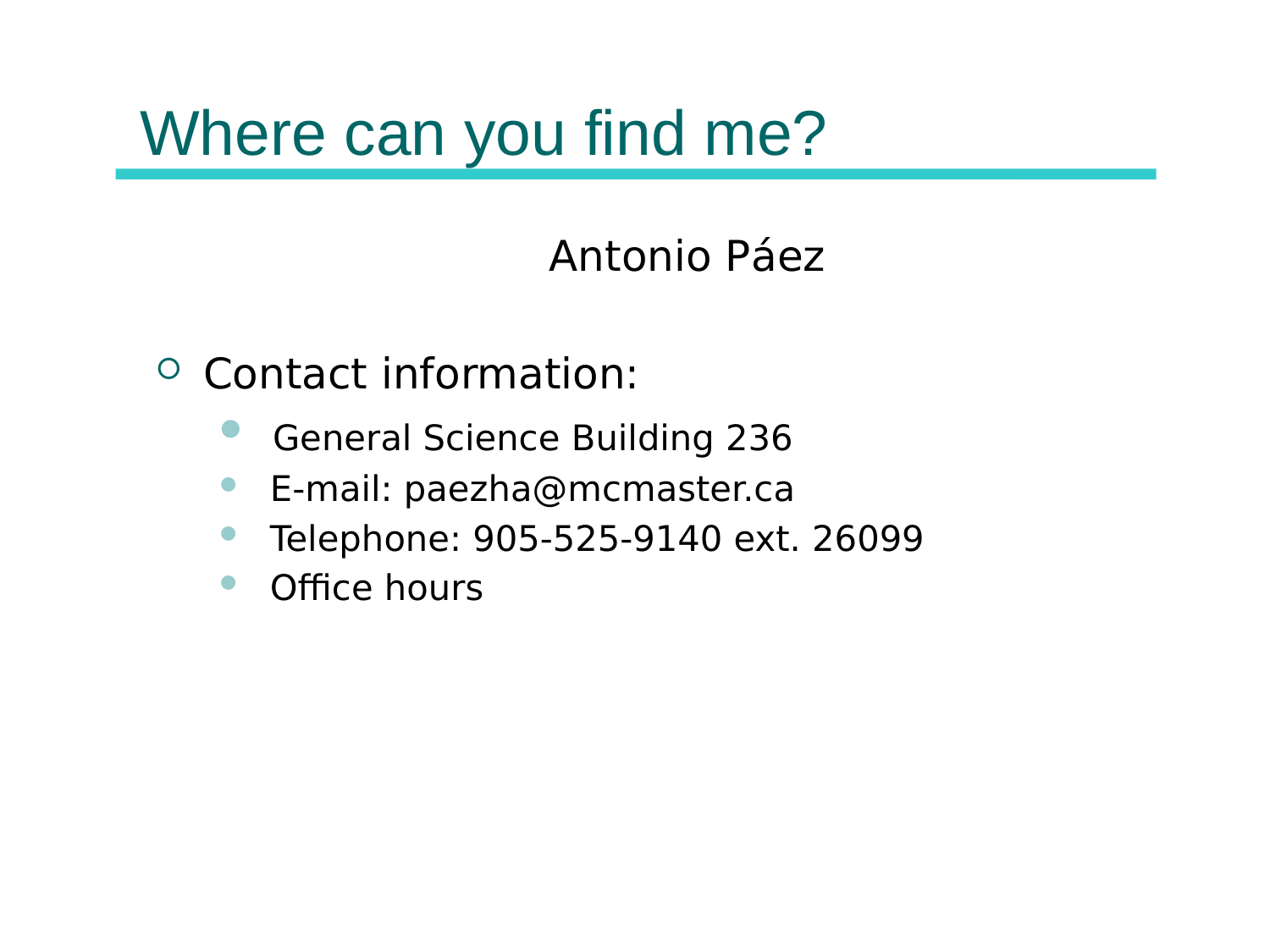

# Where can you find me?
Antonio Páez

Contact information:
 General Science Building 236
 E-mail: paezha@mcmaster.ca
 Telephone: 905-525-9140 ext. 26099
 Office hours